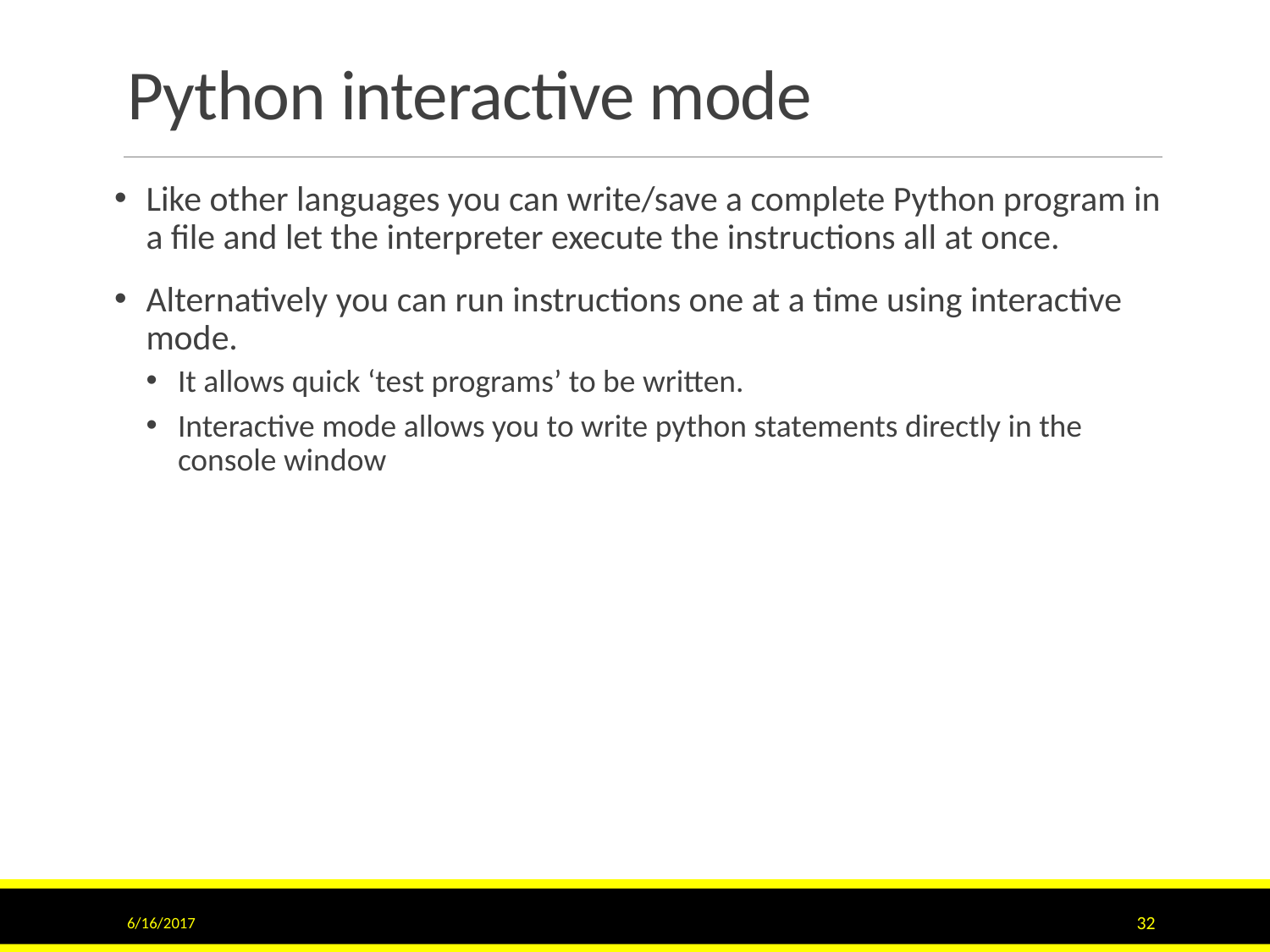

# Python interactive mode
Like other languages you can write/save a complete Python program in a file and let the interpreter execute the instructions all at once.
Alternatively you can run instructions one at a time using interactive mode.
It allows quick ‘test programs’ to be written.
Interactive mode allows you to write python statements directly in the console window
6/16/2017
32